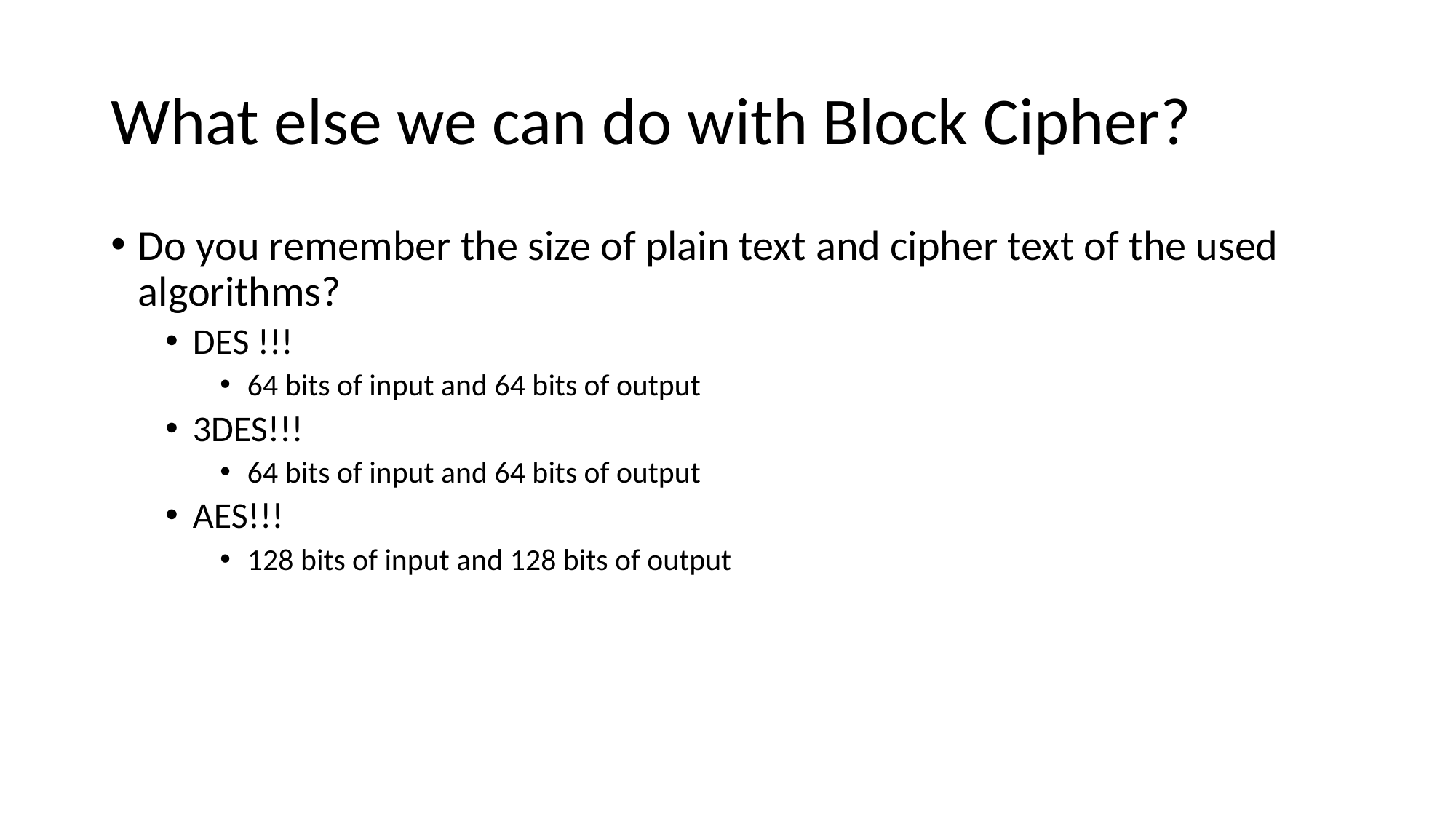

# What else we can do with Block Cipher?
Do you remember the size of plain text and cipher text of the used algorithms?
DES !!!
64 bits of input and 64 bits of output
3DES!!!
64 bits of input and 64 bits of output
AES!!!
128 bits of input and 128 bits of output